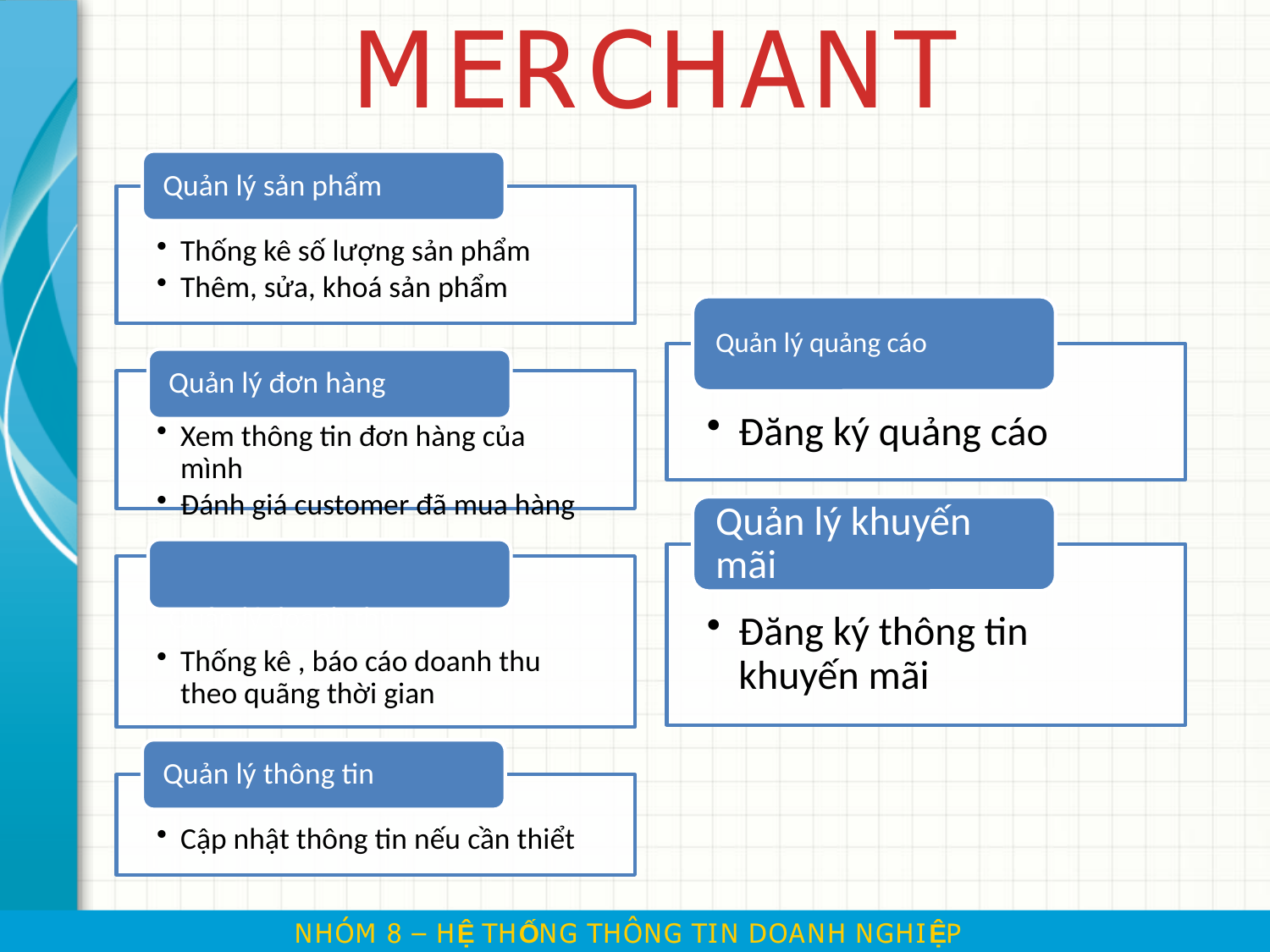

MERCHANT
Đăng ký quảng cáo
Quản lý quảng cáo
Đăng ký thông tin khuyến mãi
Quản lý khuyến mãi
Thống kê số lượng sản phẩm
Thêm, sửa, khoá sản phẩm
Quản lý sản phẩm
Xem thông tin đơn hàng của mình
Đánh giá customer đã mua hàng
Quản lý đơn hàng

Thống kê , báo cáo doanh thu theo quãng thời gian

Quản lý doanh thu
Cập nhật thông tin nếu cần thiểt
Quản lý thông tin